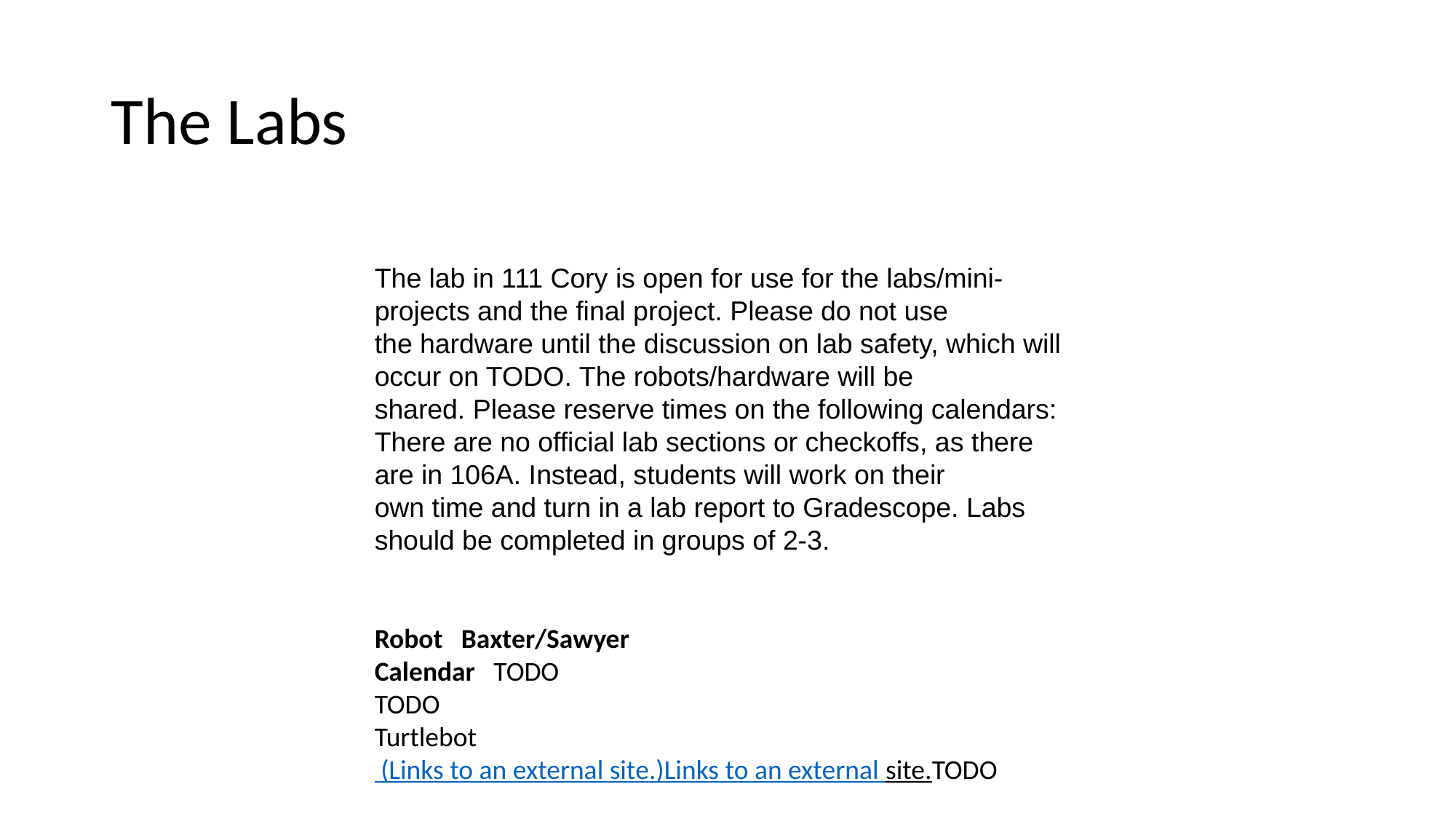

# The Labs

The lab in 111 Cory is open for use for the labs/mini-projects and the final project. Please do not use
the hardware until the discussion on lab safety, which will occur on TODO. The robots/hardware will be
shared. Please reserve times on the following calendars:
There are no official lab sections or checkoffs, as there are in 106A. Instead, students will work on their
own time and turn in a lab report to Gradescope. Labs should be completed in groups of 2-3.

Robot   Baxter/Sawyer
Calendar   TODO
TODO
Turtlebot
 (Links to an external site.)Links to an external site.TODO